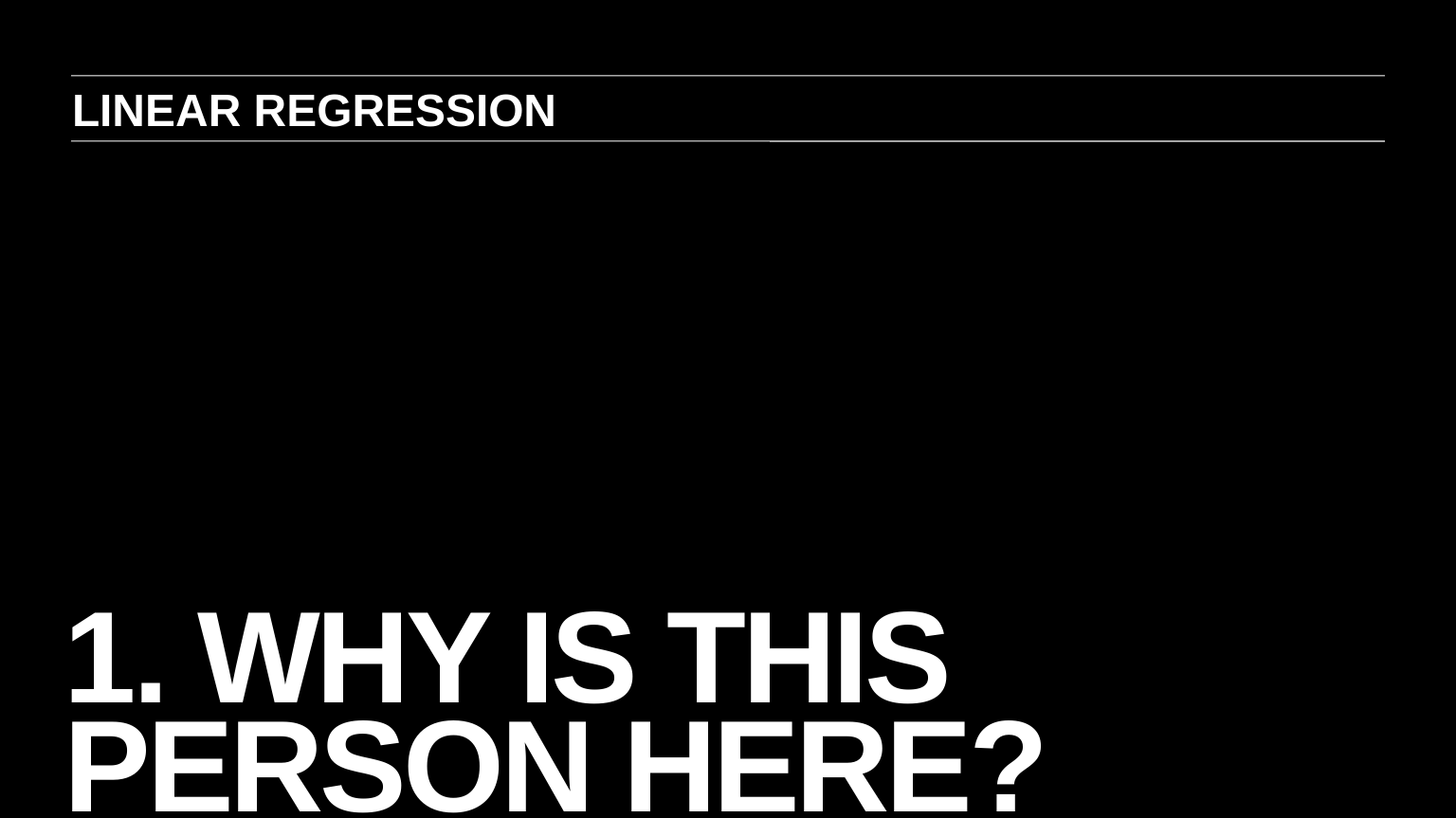

LINEAR REGRESSION
# 1. Why is this person here?